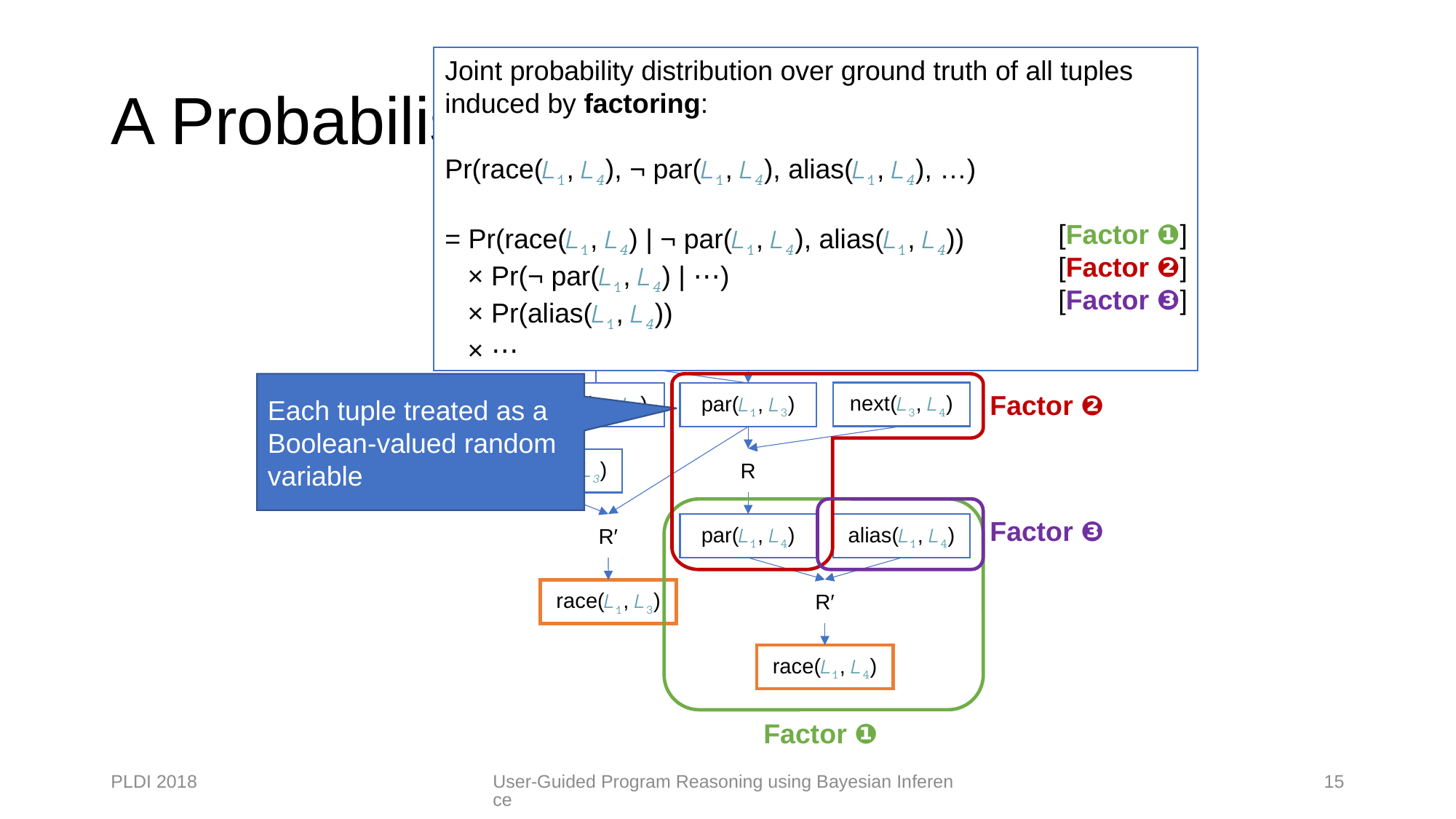

# A Probabilistic Model of Alarms
Joint probability distribution over ground truth of all tuples induced by factoring:

Pr(race(L1, L4), ¬ par(L1, L4), alias(L1, L4), …)

= Pr(race(L1, L4) | ¬ par(L1, L4), alias(L1, L4))
   × Pr(¬ par(L1, L4) | ⋯)
   × Pr(alias(L1, L4))
   × ⋯

[Factor ❶]
[Factor ❷]
[Factor ❸]
par(L1, L2)
next(L2, L3)
R
R

Factor ❷
Each tuple treated as a Boolean-valued random variable
next(L3, L4)
next(L3, L2)
par(L1, L3)
R
alias(L1, L3)

Factor ❸

Factor ❶
R′
par(L1, L4)
alias(L1, L4)
R′
race(L1, L3)
race(L1, L4)
PLDI 2018
User-Guided Program Reasoning using Bayesian Inference
15